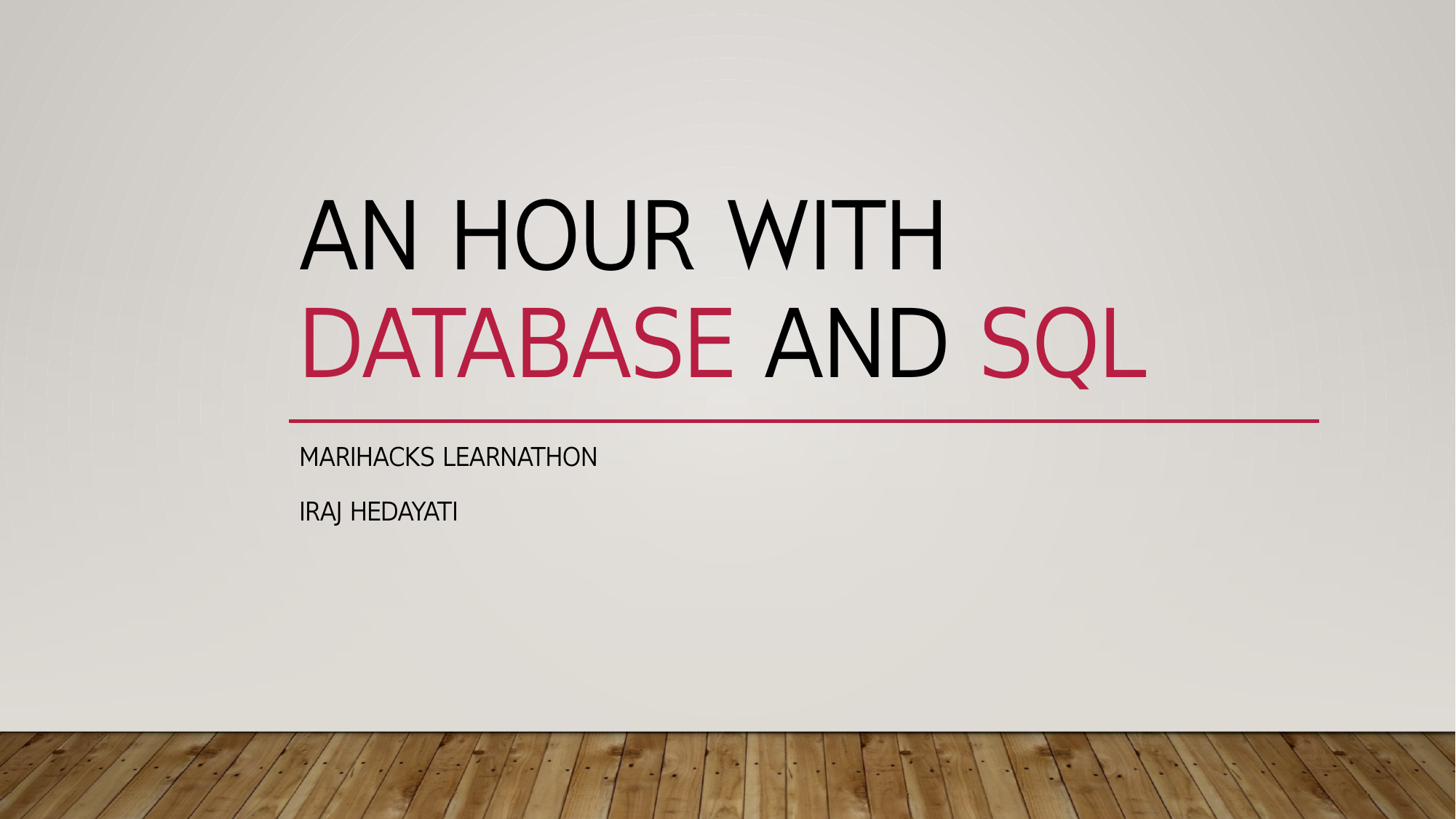

# An hour with database and sql
MArIhacks learnathon
Iraj hedayati